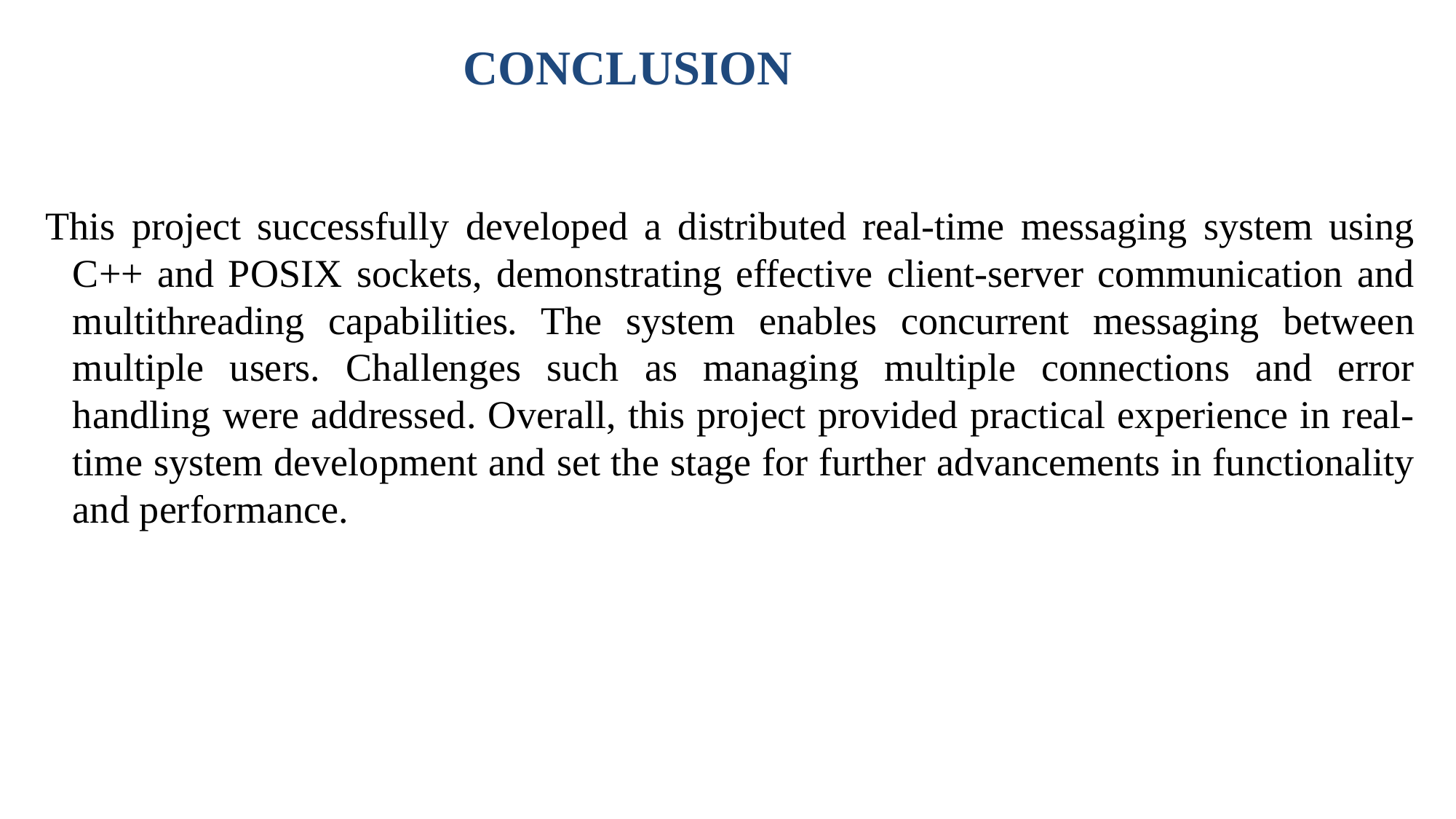

# CONCLUSION
This project successfully developed a distributed real-time messaging system using C++ and POSIX sockets, demonstrating effective client-server communication and multithreading capabilities. The system enables concurrent messaging between multiple users. Challenges such as managing multiple connections and error handling were addressed. Overall, this project provided practical experience in real-time system development and set the stage for further advancements in functionality and performance.